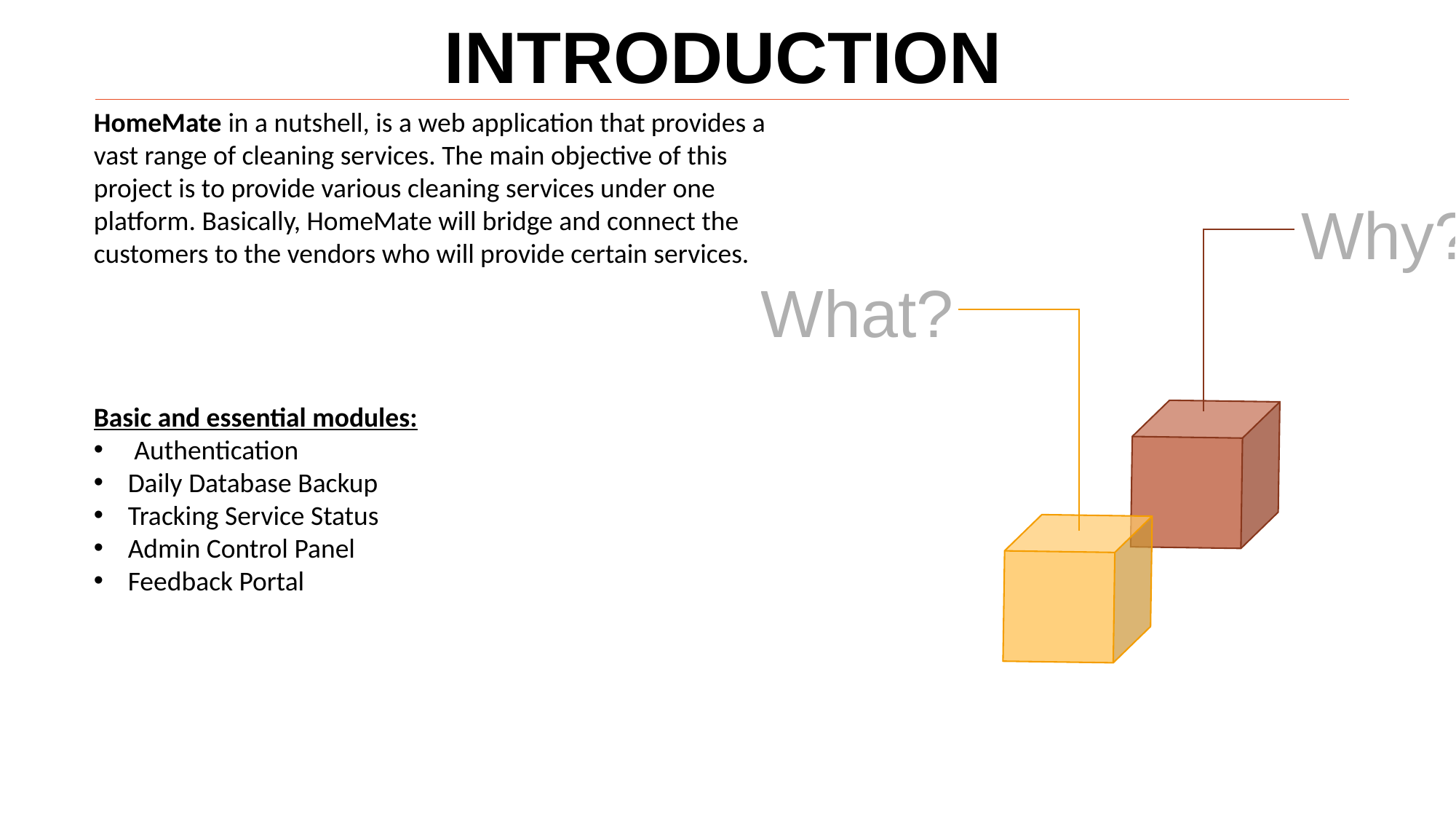

# INTRODUCTION
HomeMate in a nutshell, is a web application that provides a vast range of cleaning services. The main objective of this project is to provide various cleaning services under one platform. Basically, HomeMate will bridge and connect the customers to the vendors who will provide certain services.

Basic and essential modules:
 Authentication
Daily Database Backup
Tracking Service Status
Admin Control Panel
Feedback Portal

Why?

What?